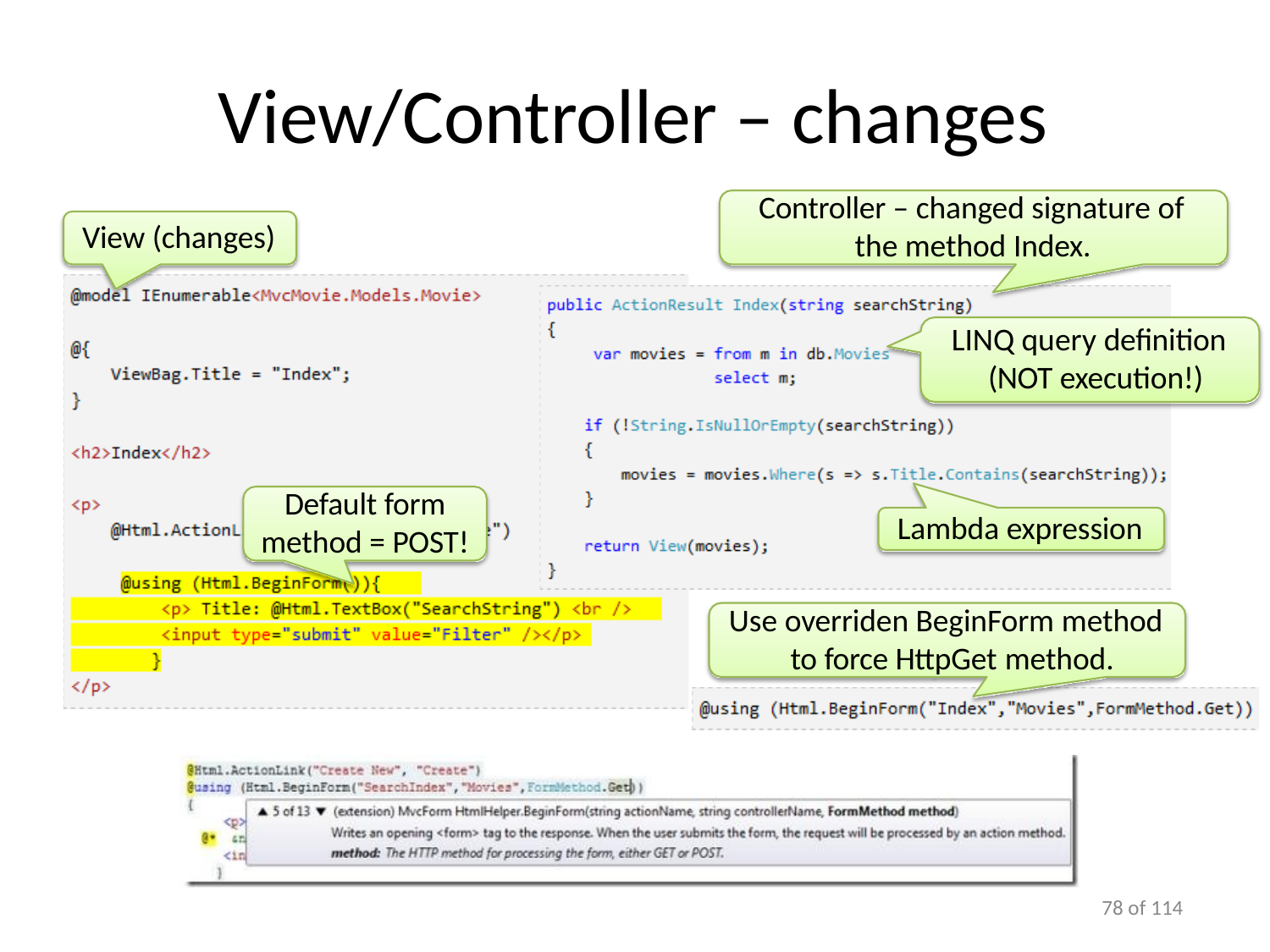

# View/Controller – changes

Controller – changed signature of

View (changes)
the method Index.

LINQ query definition  (NOT execution!)

Default form
method = POST!

Lambda expression

Use overriden BeginForm method  to force HttpGet method.

78 of 114